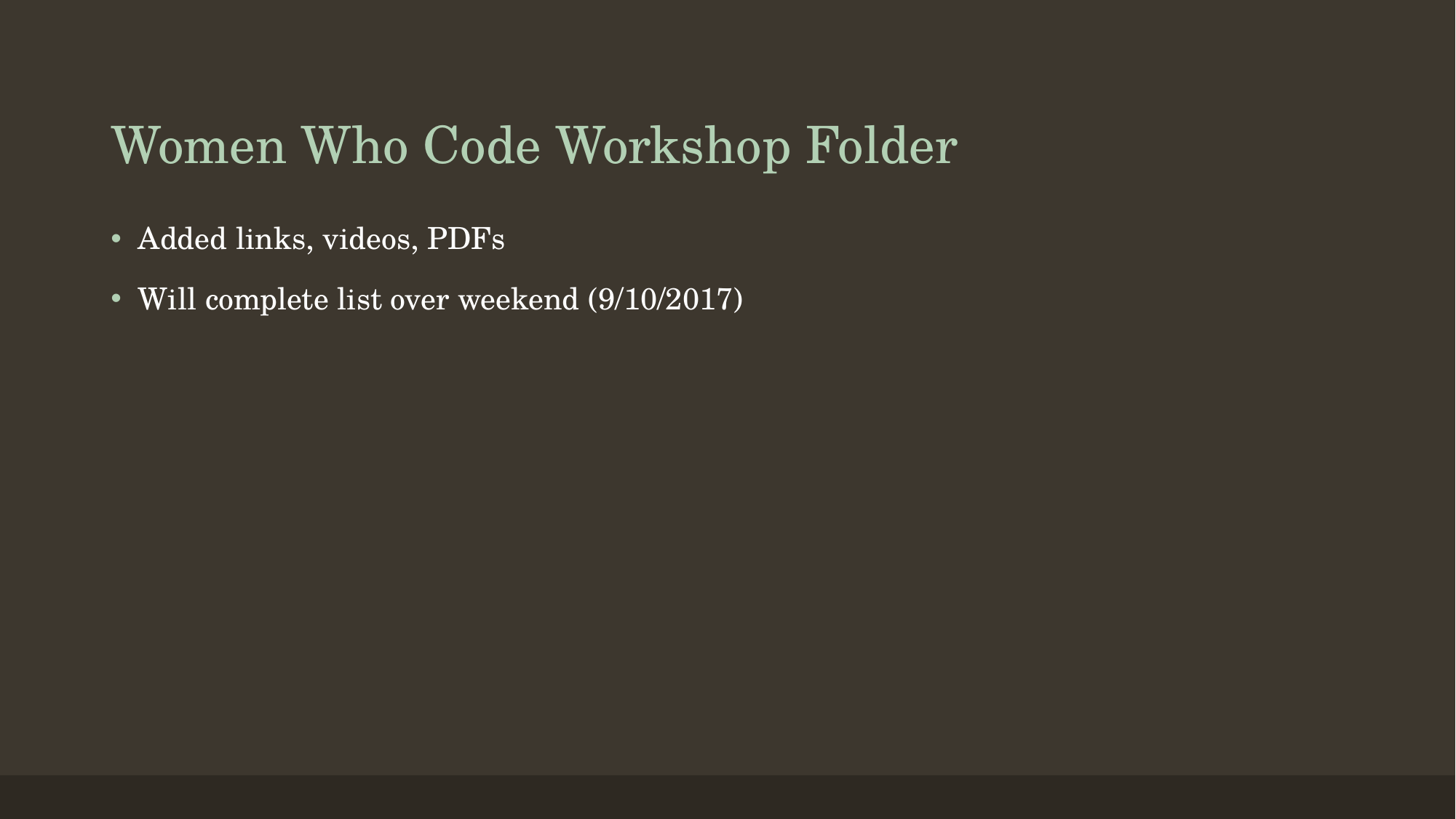

# Women Who Code Workshop Folder
Added links, videos, PDFs
Will complete list over weekend (9/10/2017)